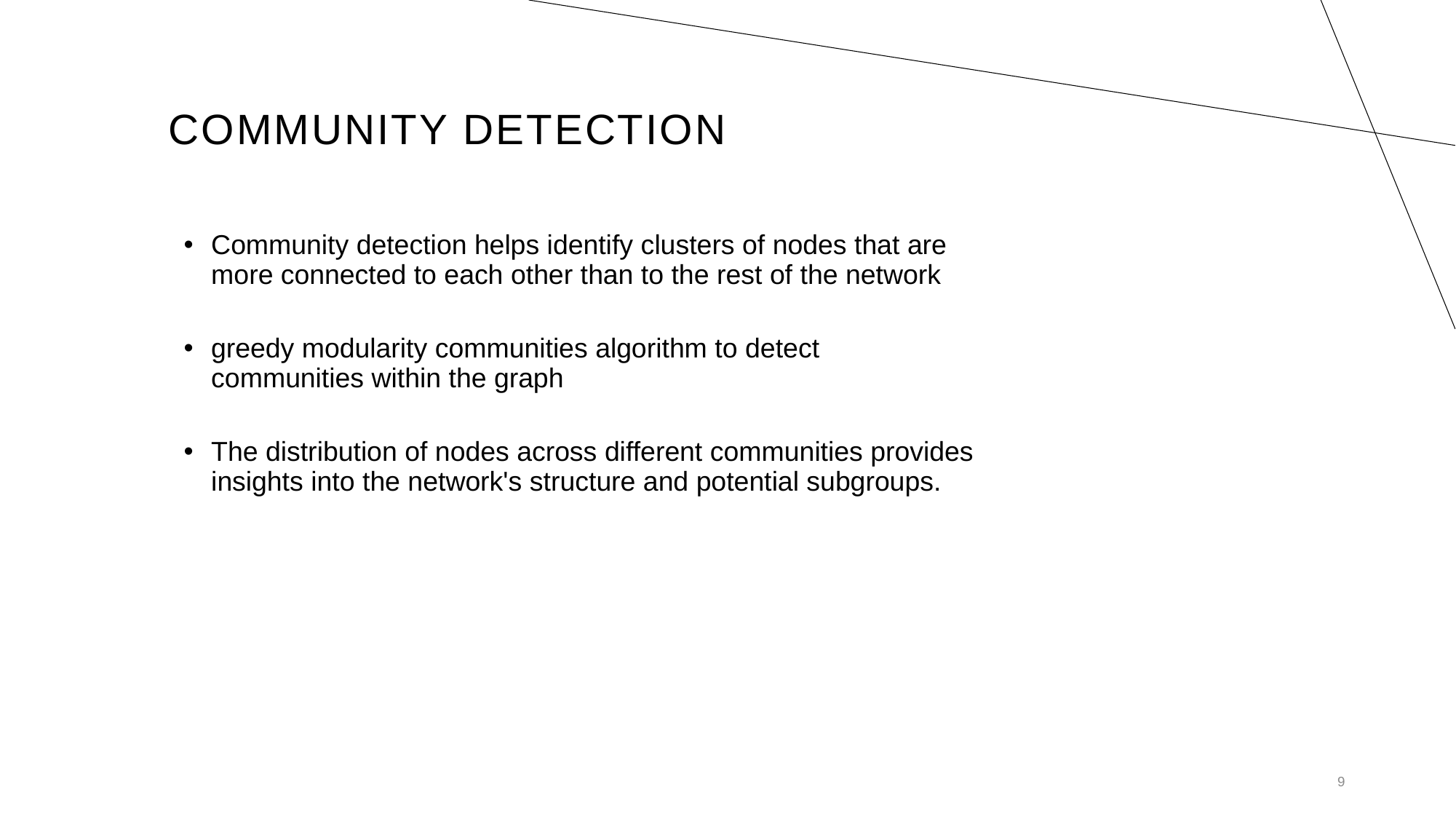

# Community detection
Community detection helps identify clusters of nodes that are more connected to each other than to the rest of the network

greedy modularity communities algorithm to detect communities within the graph

The distribution of nodes across different communities provides insights into the network's structure and potential subgroups.
9